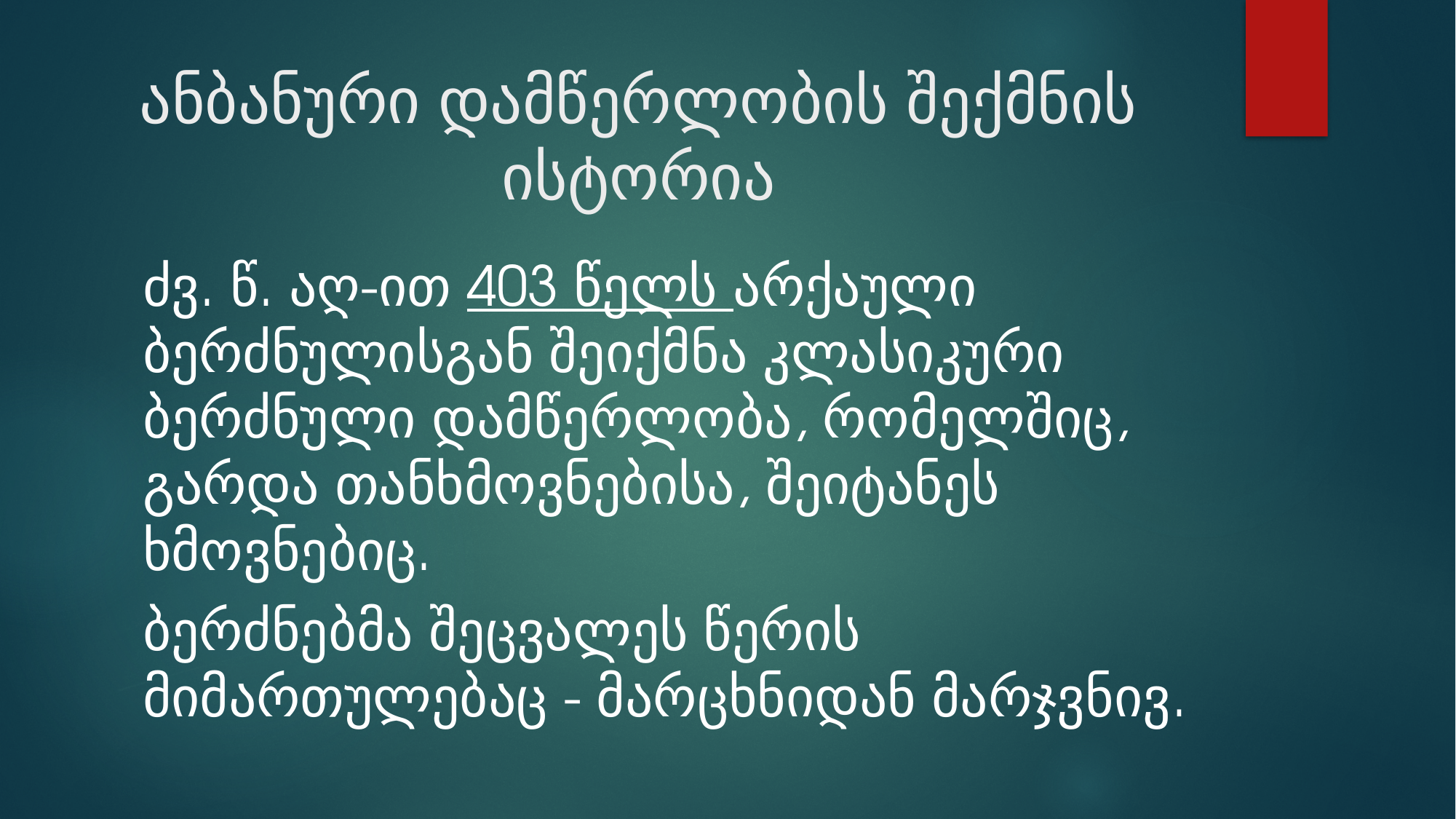

# ანბანური დამწერლობის შექმნის ისტორია
ძვ. წ. აღ-ით 403 წელს არქაული ბერძნულისგან შეიქმნა კლასიკური ბერძნული დამწერლობა, რომელშიც, გარდა თანხმოვნებისა, შეიტანეს ხმოვნებიც.
ბერძნებმა შეცვალეს წერის მიმართულებაც - მარცხნიდან მარჯვნივ.